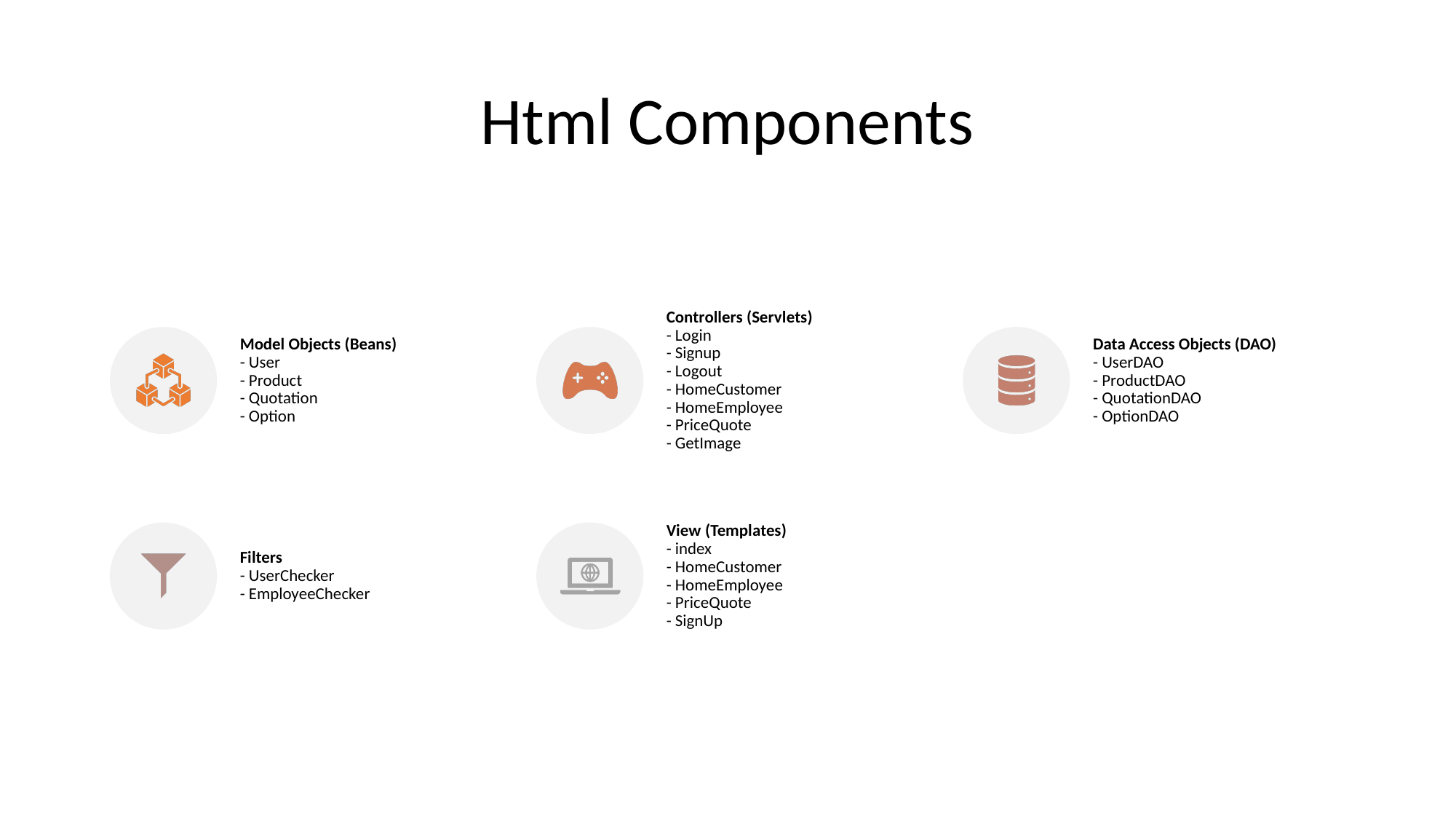

# Html Components
Model Objects (Beans)
- User
- Product
- Quotation
- Option
Controllers (Servlets)
- Login
- Signup
- Logout
- HomeCustomer
- HomeEmployee
- PriceQuote
- GetImage
Data Access Objects (DAO)
- UserDAO
- ProductDAO
- QuotationDAO
- OptionDAO
Filters
- UserChecker
- EmployeeChecker
View (Templates)
- index
- HomeCustomer
- HomeEmployee
- PriceQuote
- SignUp